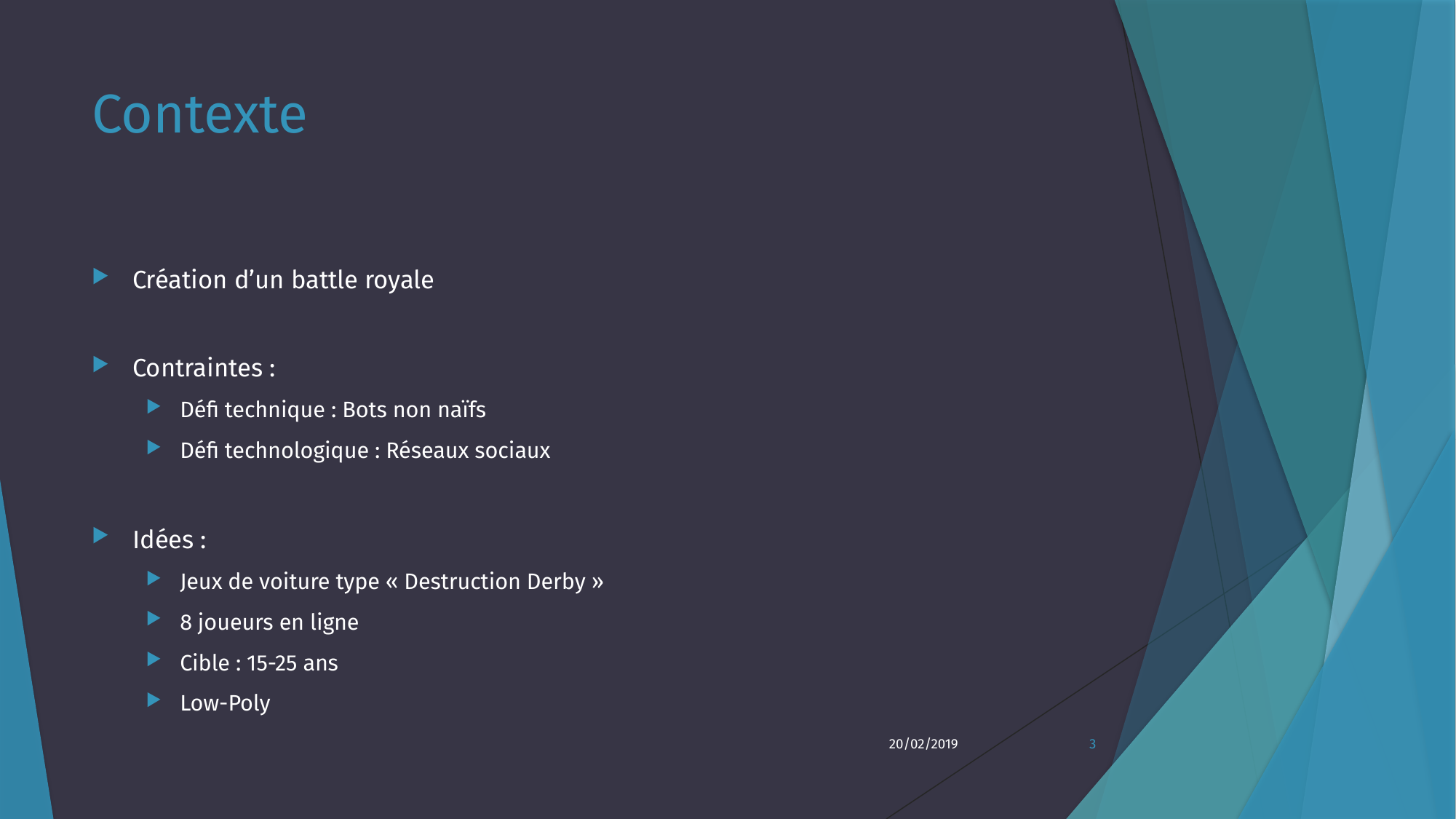

# Contexte
Création d’un battle royale

Contraintes :
Défi technique : Bots non naïfs
Défi technologique : Réseaux sociaux

Idées :
Jeux de voiture type « Destruction Derby »
8 joueurs en ligne
Cible : 15-25 ans
Low-Poly

20/02/2019
3